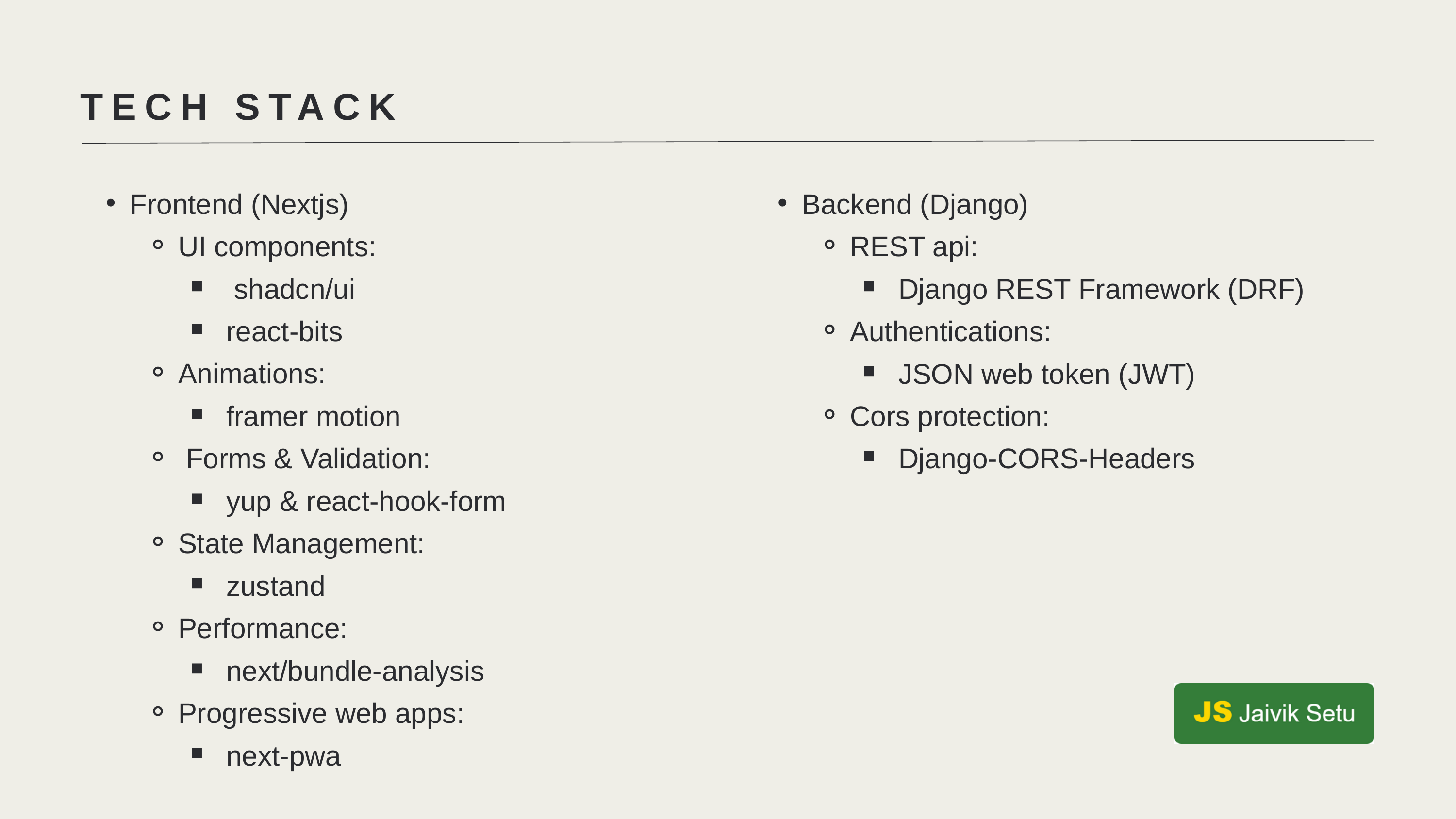

TECH STACK

Frontend (Nextjs)
UI components:
 shadcn/ui
react-bits
Animations:
framer motion
 Forms & Validation:
yup & react-hook-form
State Management:
zustand
Performance:
next/bundle-analysis
Progressive web apps:
next-pwa
Backend (Django)
REST api:
Django REST Framework (DRF)
Authentications:
JSON web token (JWT)
Cors protection:
Django-CORS-Headers

Ingoude Company